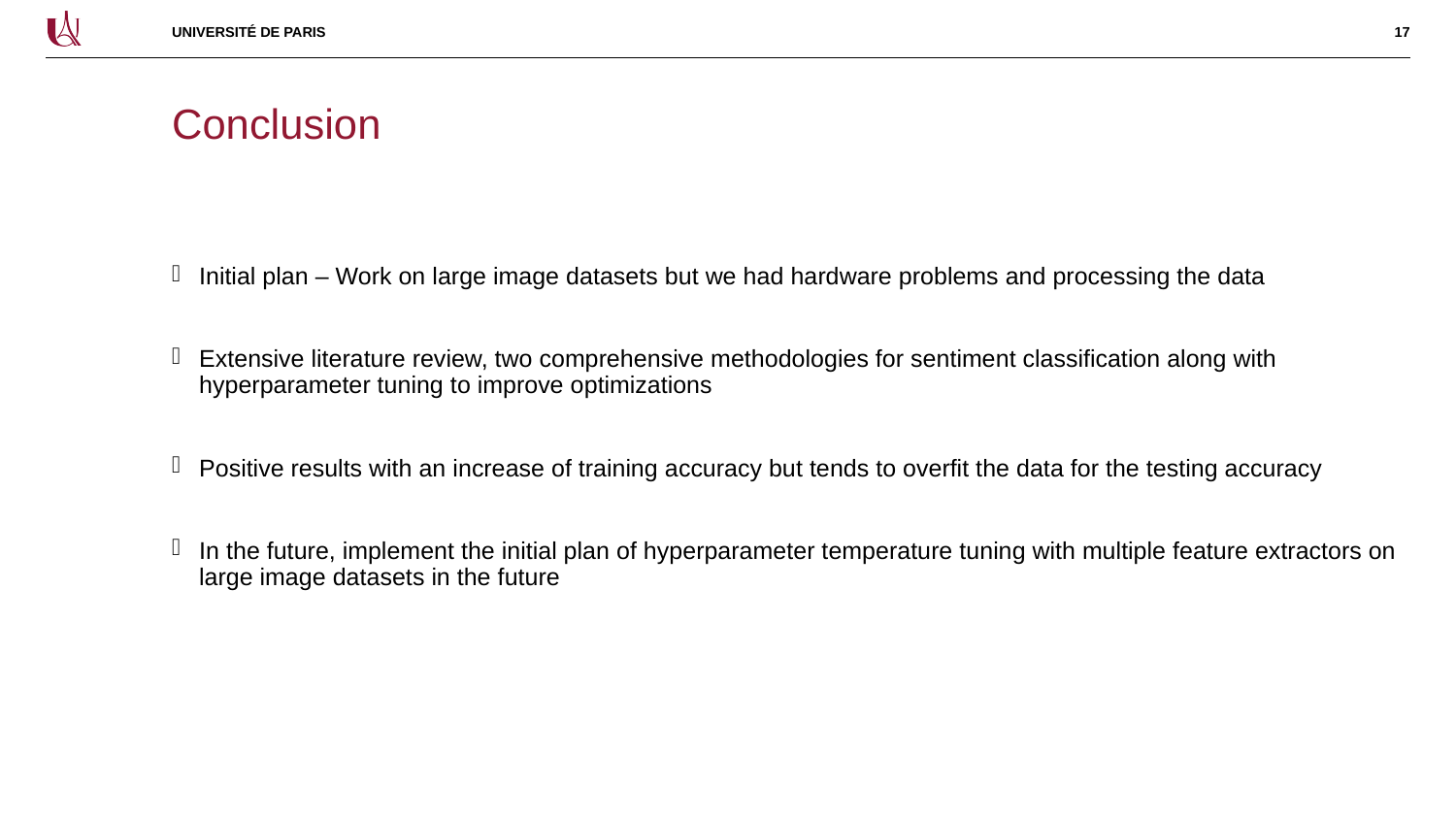

Conclusion
Initial plan – Work on large image datasets but we had hardware problems and processing the data

Extensive literature review, two comprehensive methodologies for sentiment classification along with hyperparameter tuning to improve optimizations

Positive results with an increase of training accuracy but tends to overfit the data for the testing accuracy

In the future, implement the initial plan of hyperparameter temperature tuning with multiple feature extractors on large image datasets in the future